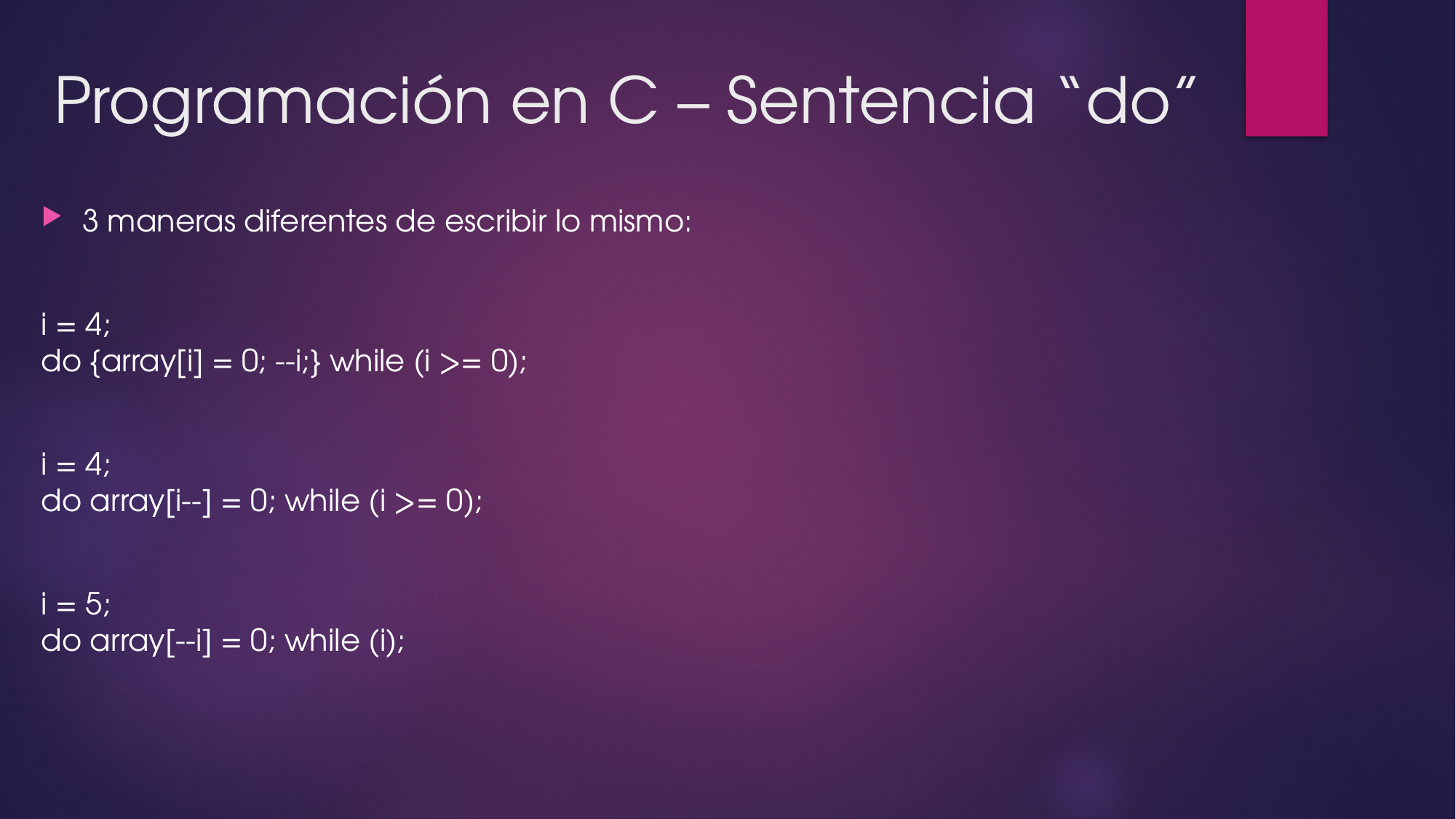

# Programación en C – Sentencia “do”
3 maneras diferentes de escribir lo mismo:

i = 4;
do {array[i] = 0; --i;} while (i >= 0);

i = 4;
do array[i--] = 0; while (i >= 0);

i = 5;
do array[--i] = 0; while (i);